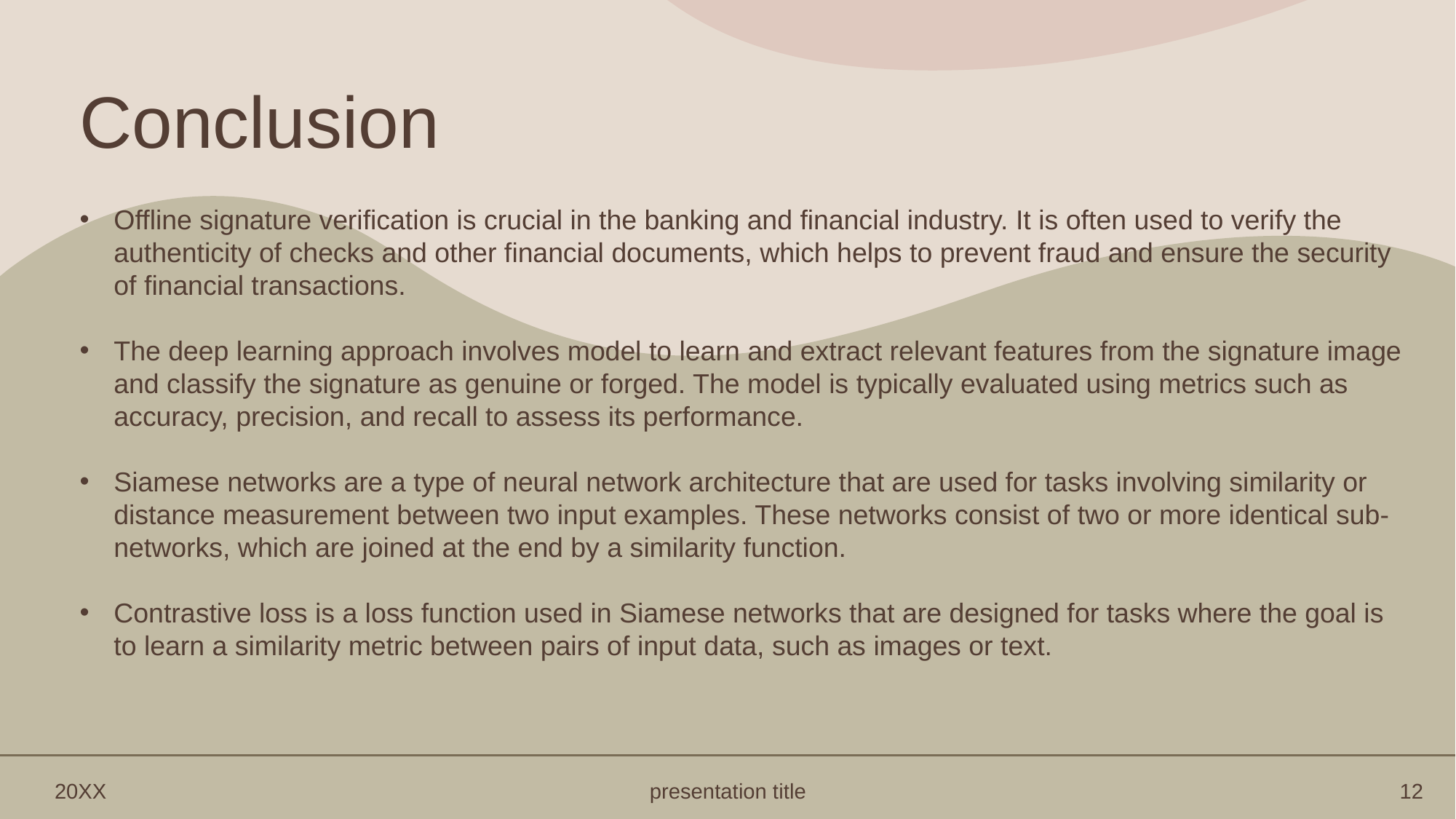

# Conclusion
Offline signature verification is crucial in the banking and financial industry. It is often used to verify the authenticity of checks and other financial documents, which helps to prevent fraud and ensure the security of financial transactions.​

The deep learning approach involves model to learn and extract relevant features from the signature image and classify the signature as genuine or forged. The model is typically evaluated using metrics such as accuracy, precision, and recall to assess its performance.

Siamese networks are a type of neural network architecture that are used for tasks involving similarity or distance measurement between two input examples. These networks consist of two or more identical sub-networks, which are joined at the end by a similarity function.

Contrastive loss is a loss function used in Siamese networks that are designed for tasks where the goal is to learn a similarity metric between pairs of input data, such as images or text.

20XX
presentation title
12